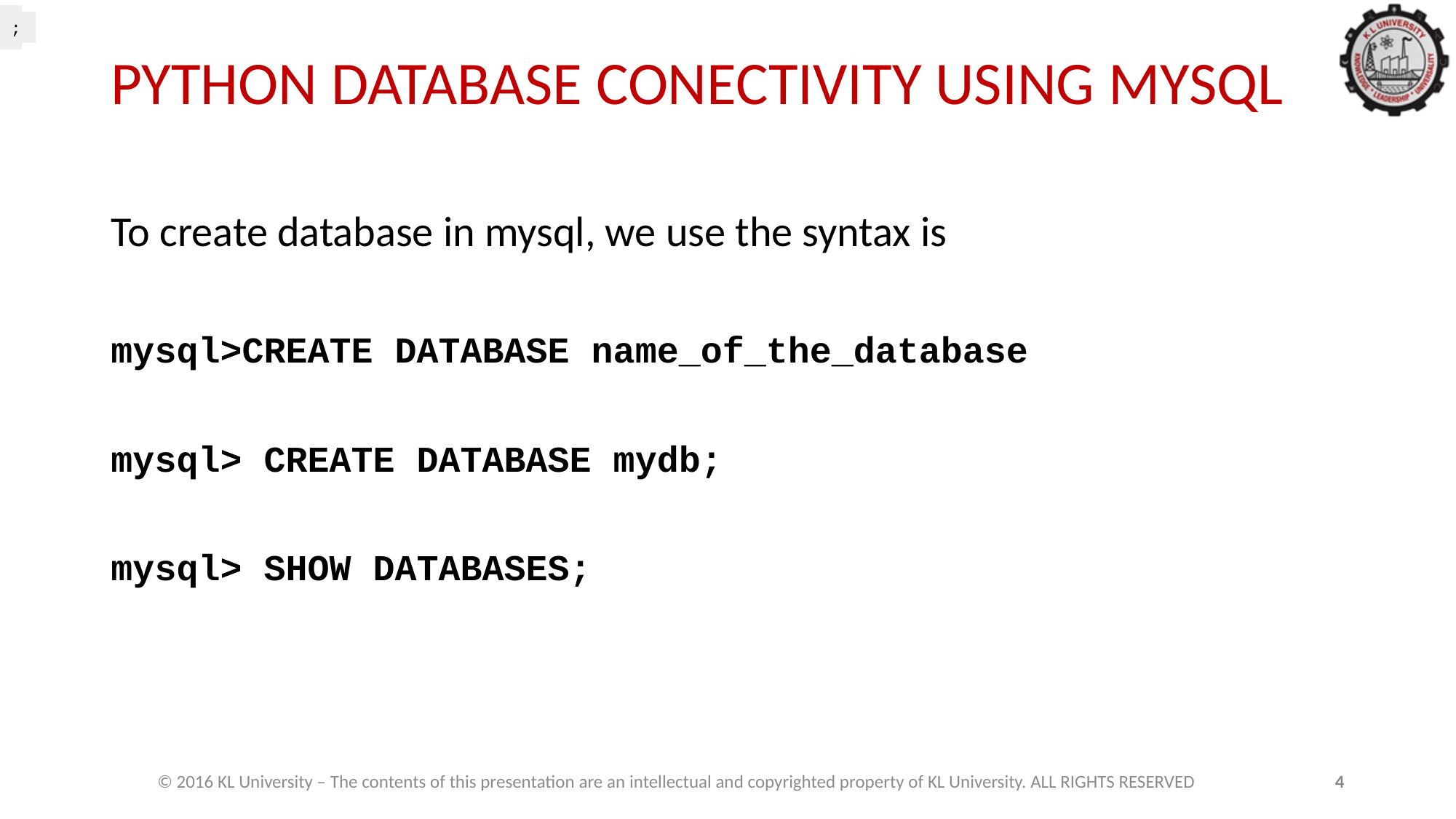

;
# PYTHON DATABASE CONECTIVITY USING MYSQL

To create database in mysql, we use the syntax is

mysql>CREATE DATABASE name_of_the_database

mysql> CREATE DATABASE mydb;

mysql> SHOW DATABASES;

© 2016 KL University – The contents of this presentation are an intellectual and copyrighted property of KL University. ALL RIGHTS RESERVED
4